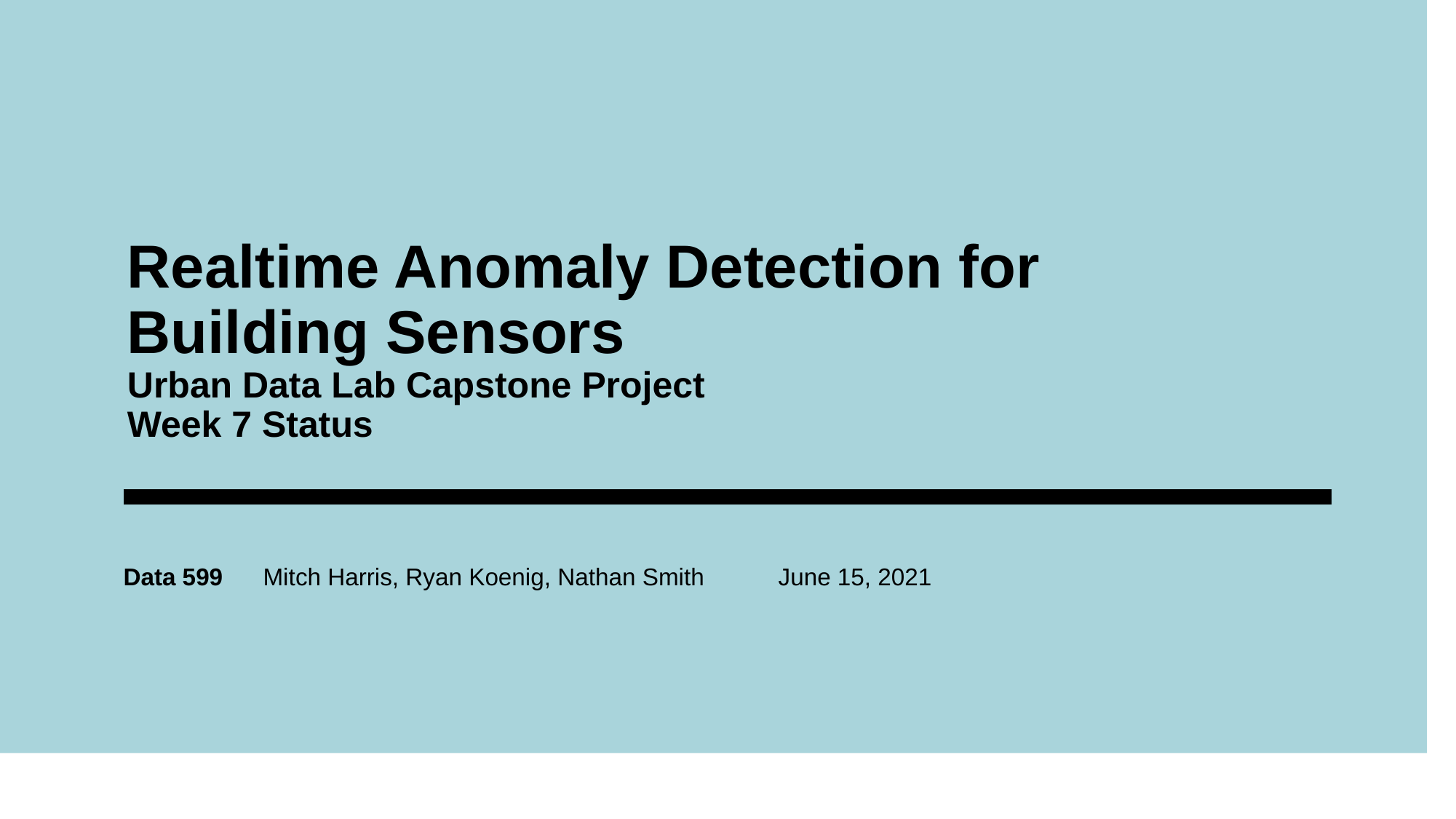

# Realtime Anomaly Detection for Building Sensors Urban Data Lab Capstone Project Week 7 Status
Data 599      Mitch Harris, Ryan Koenig, Nathan Smith 	June 15, 2021